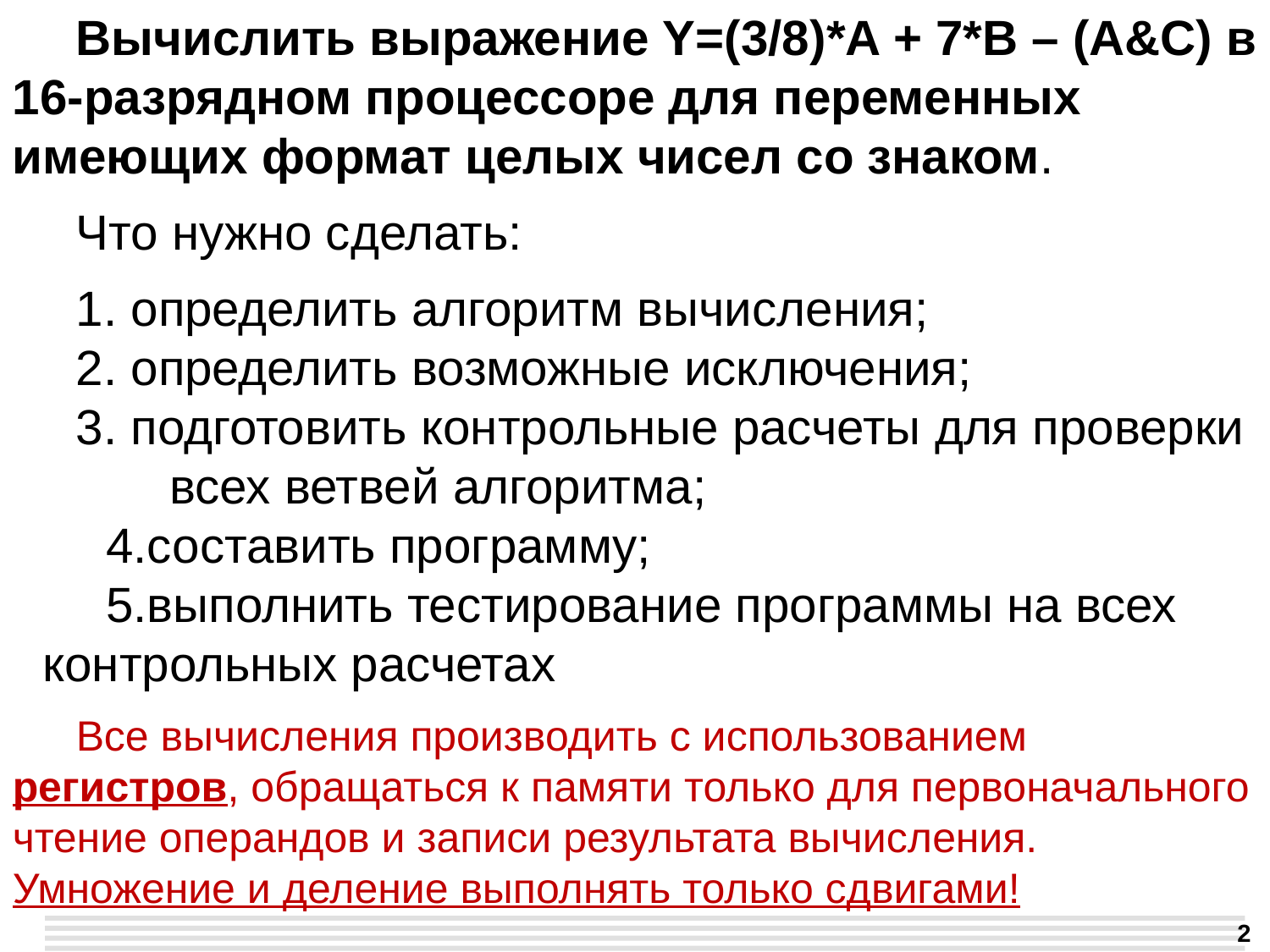

Вычислить выражение Y=(3/8)*A + 7*B – (A&C) в 16-разрядном процессоре для переменных имеющих формат целых чисел со знаком.

Что нужно сделать:

 определить алгоритм вычисления;
 определить возможные исключения;
 подготовить контрольные расчеты для проверки         	всех ветвей алгоритма;
составить программу;
выполнить тестирование программы на всех контрольных расчетах

Все вычисления производить с использованием регистров, обращаться к памяти только для первоначального чтение операндов и записи результата вычисления. Умножение и деление выполнять только сдвигами!